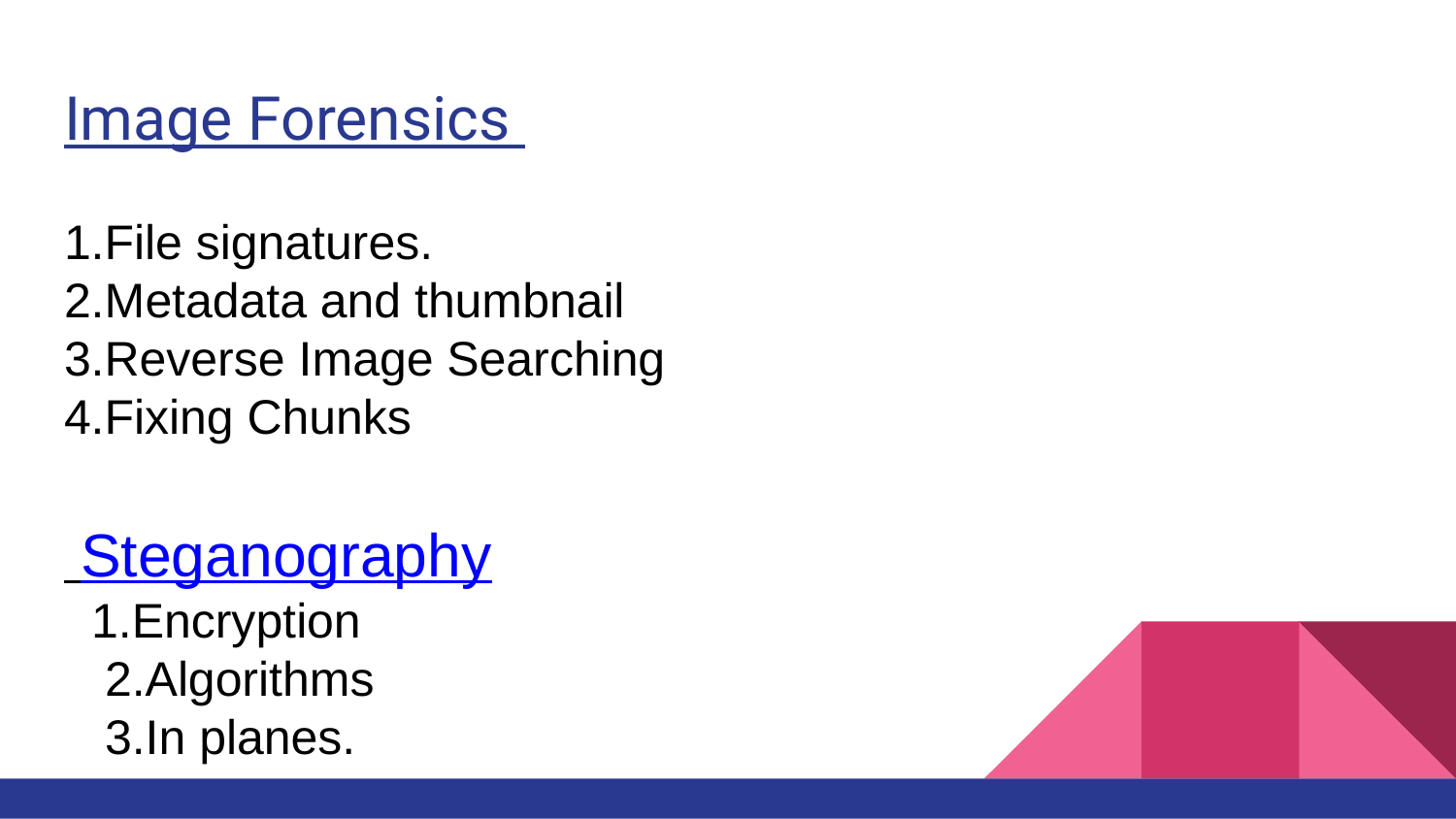

# Image Forensics

1.File signatures.
2.Metadata and thumbnail
3.Reverse Image Searching
4.Fixing Chunks

 Steganography
  1.Encryption
   2.Algorithms
   3.In planes.